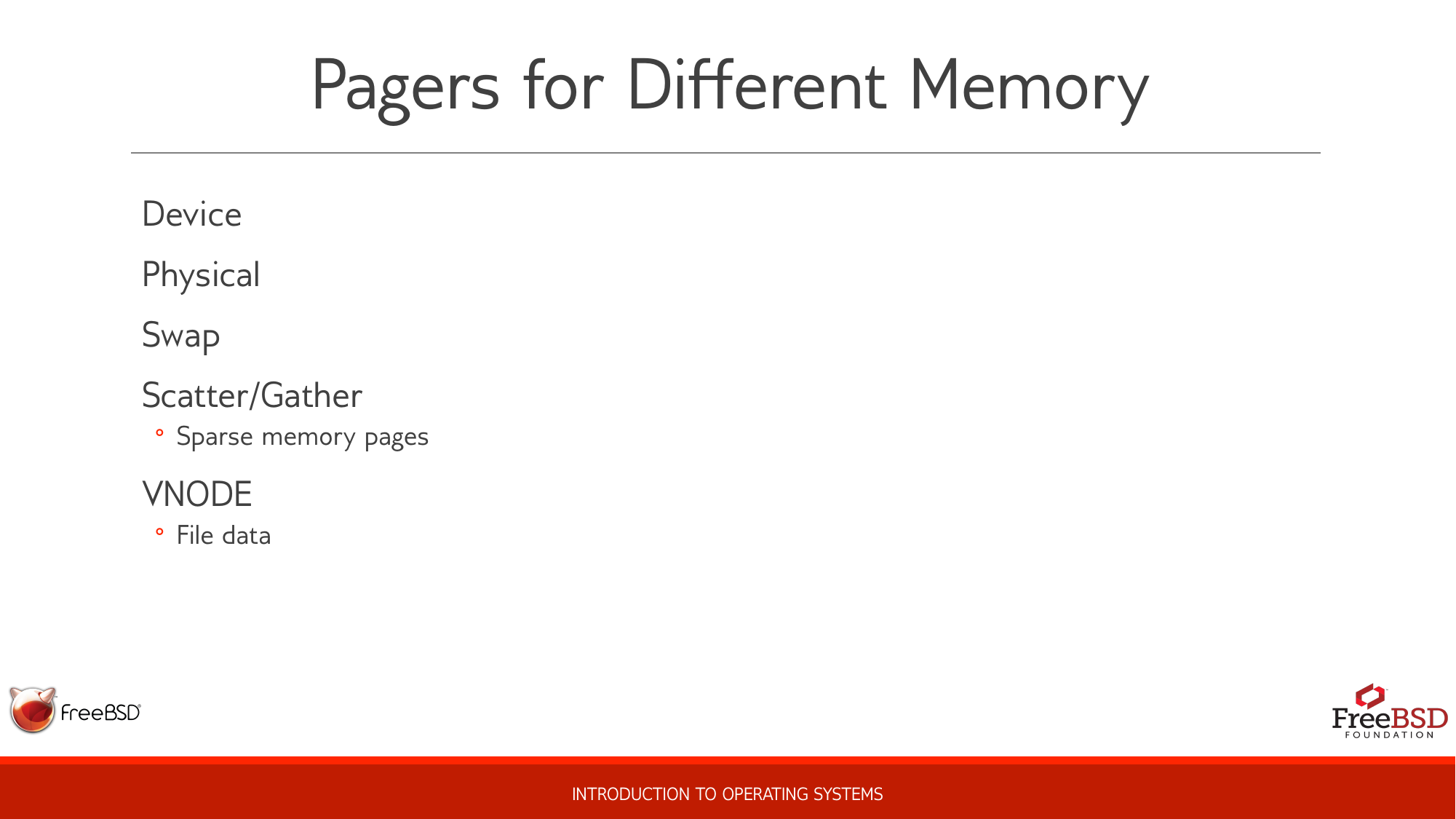

# Pagers for Different Memory
Device
Physical
Swap
Scatter/Gather
Sparse memory pages
VNODE
File data

Introduction to Operating Systems